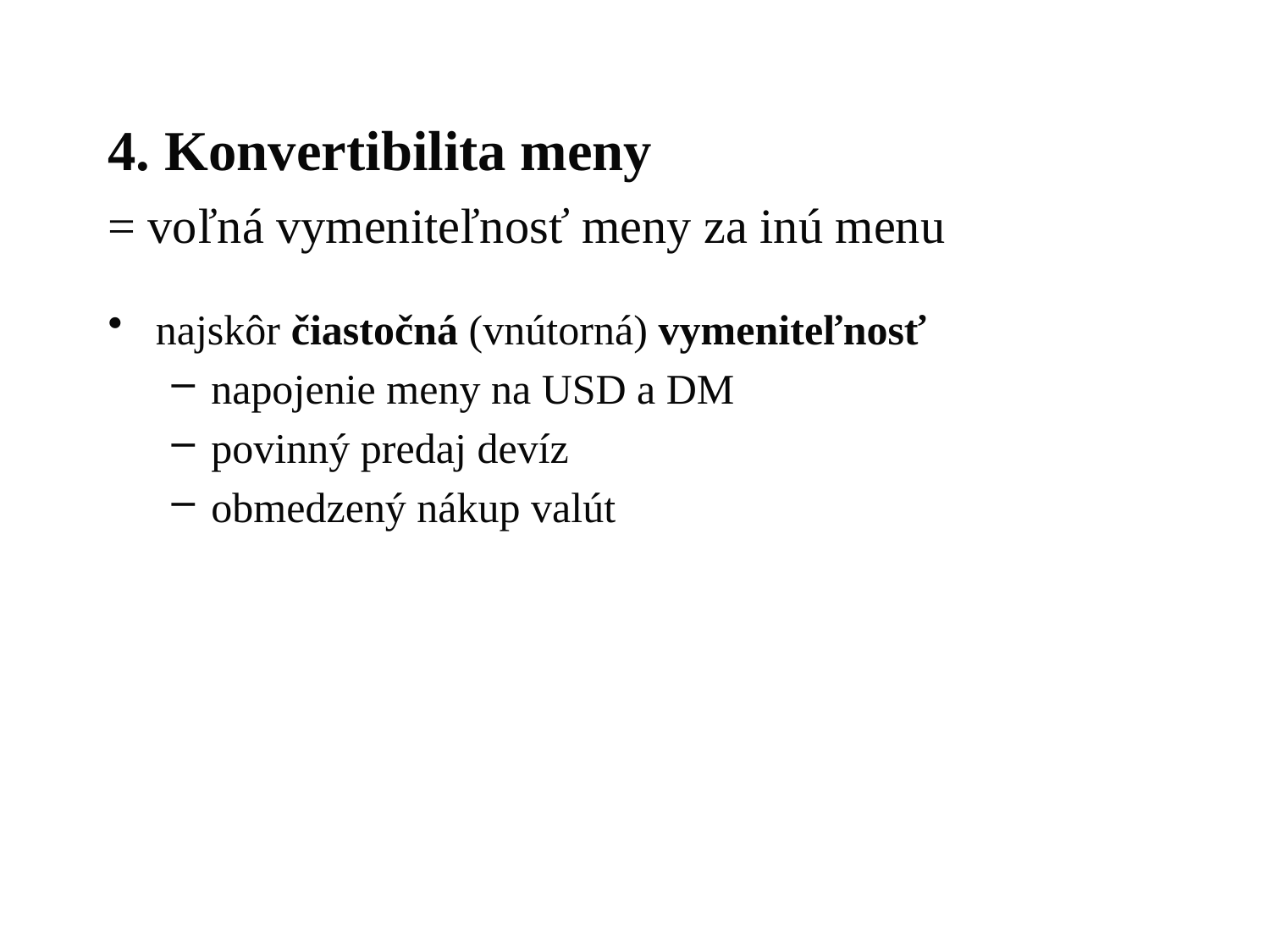

# 4. Konvertibilita meny = voľná vymeniteľnosť meny za inú menu
najskôr čiastočná (vnútorná) vymeniteľnosť
napojenie meny na USD a DM
povinný predaj devíz
obmedzený nákup valút